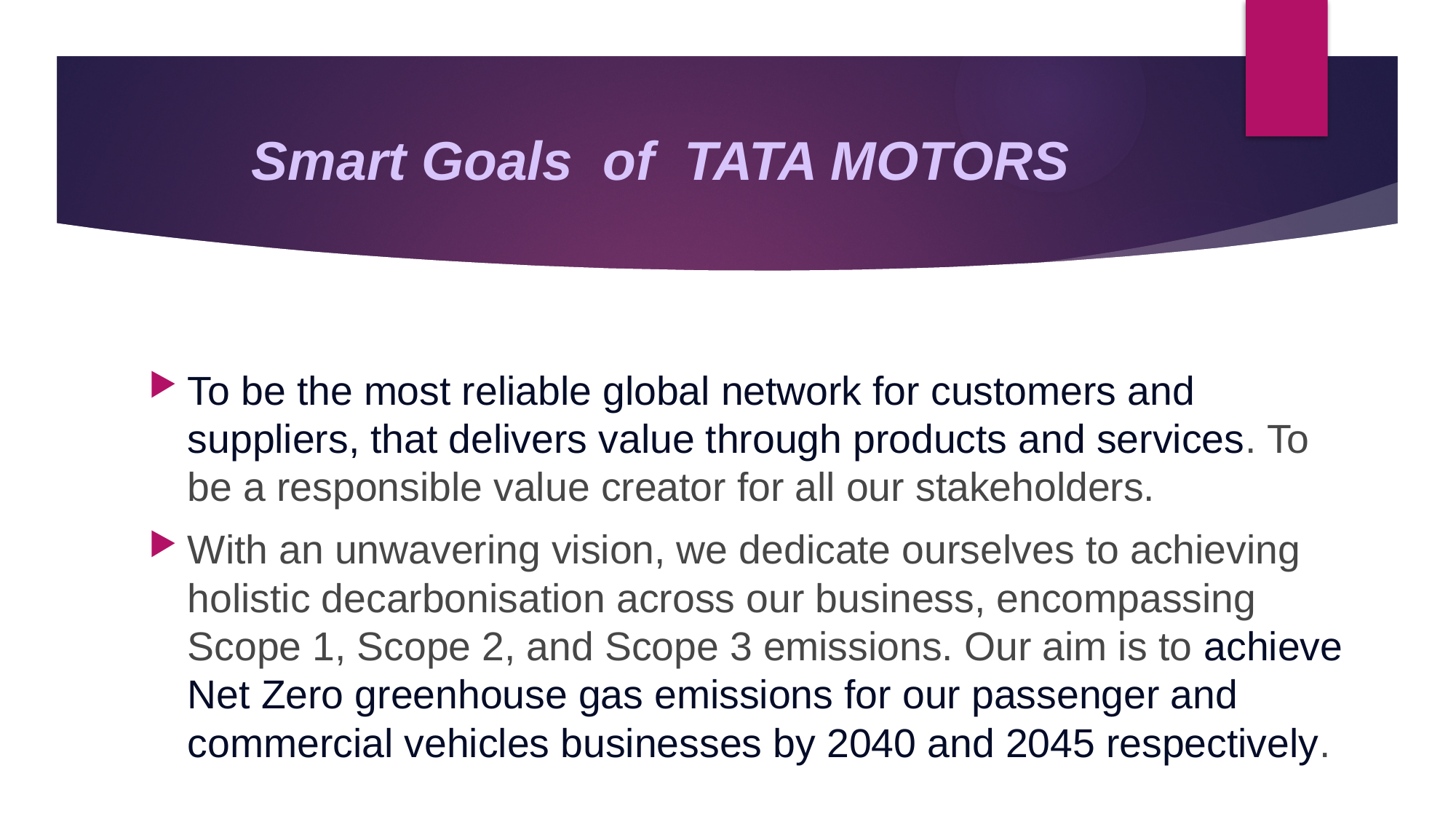

# Smart Goals  of  TATA MOTORS
To be the most reliable global network for customers and suppliers, that delivers value through products and services. To be a responsible value creator for all our stakeholders.
With an unwavering vision, we dedicate ourselves to achieving holistic decarbonisation across our business, encompassing Scope 1, Scope 2, and Scope 3 emissions. Our aim is to achieve Net Zero greenhouse gas emissions for our passenger and commercial vehicles businesses by 2040 and 2045 respectively.